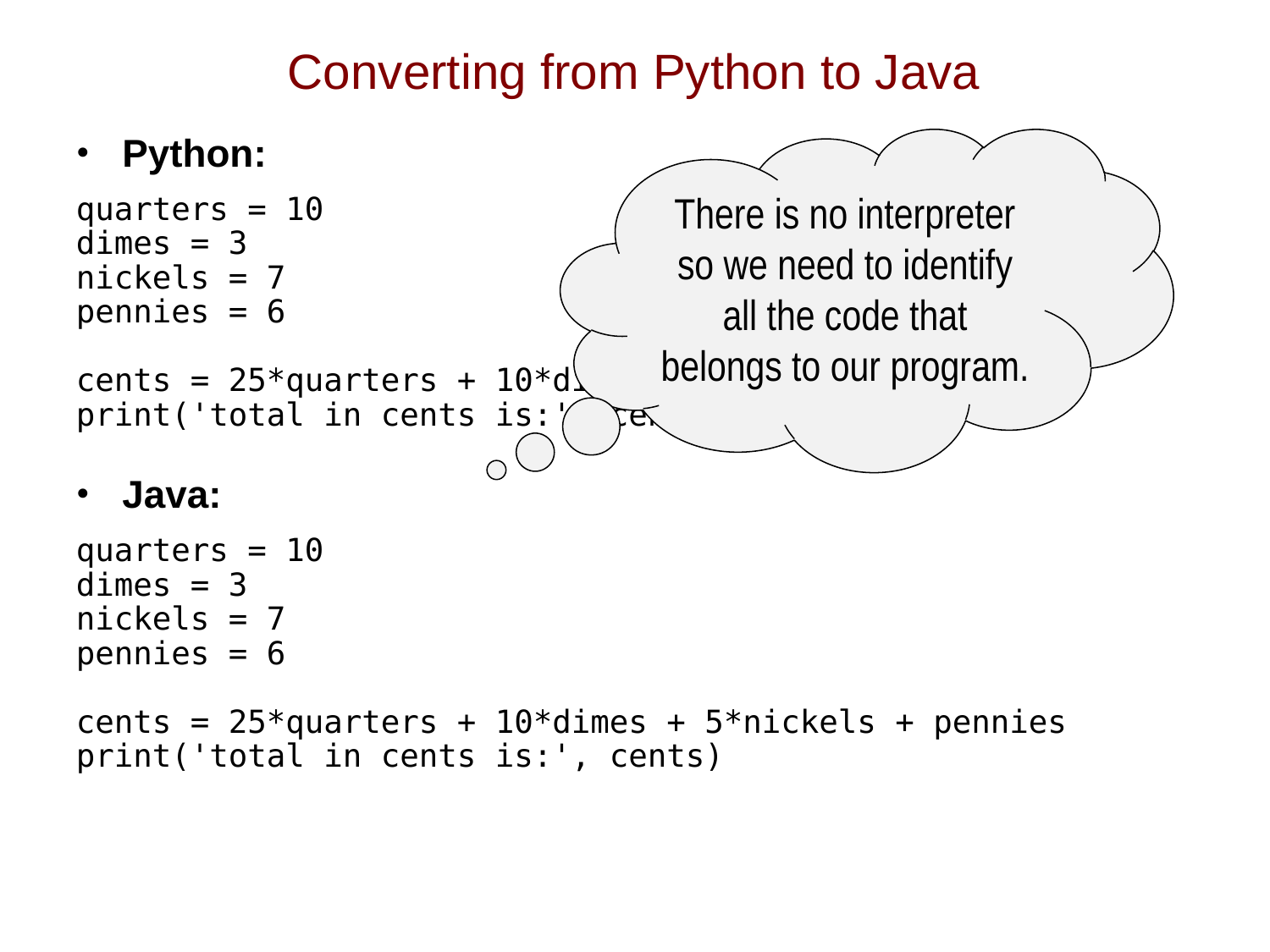

# Converting from Python to Java
Python:
quarters = 10
dimes = 3
nickels = 7
pennies = 6

cents = 25*quarters + 10*dimes + 5*nickels + pennies
print('total in cents is:', cents)
Java:
quarters = 10
dimes = 3
nickels = 7
pennies = 6

cents = 25*quarters + 10*dimes + 5*nickels + pennies
print('total in cents is:', cents)

There is no interpreter so we need to identify all the code that belongs to our program.